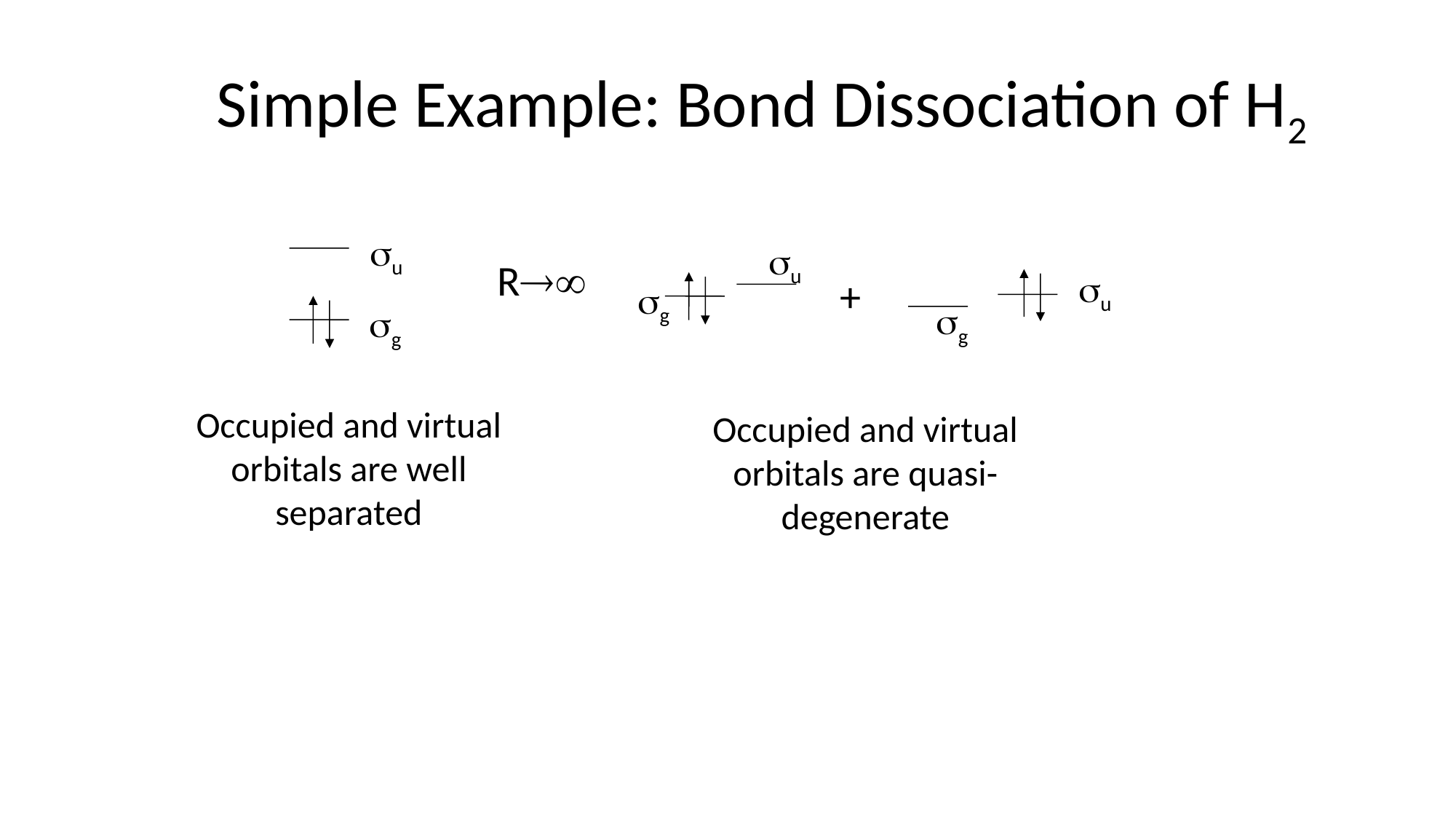

# Simple Example: Bond Dissociation of H2

σu

σg

σu
R→∞
σu
+

σg

σg

Occupied and virtual orbitals are well separated
Occupied and virtual orbitals are quasi-degenerate